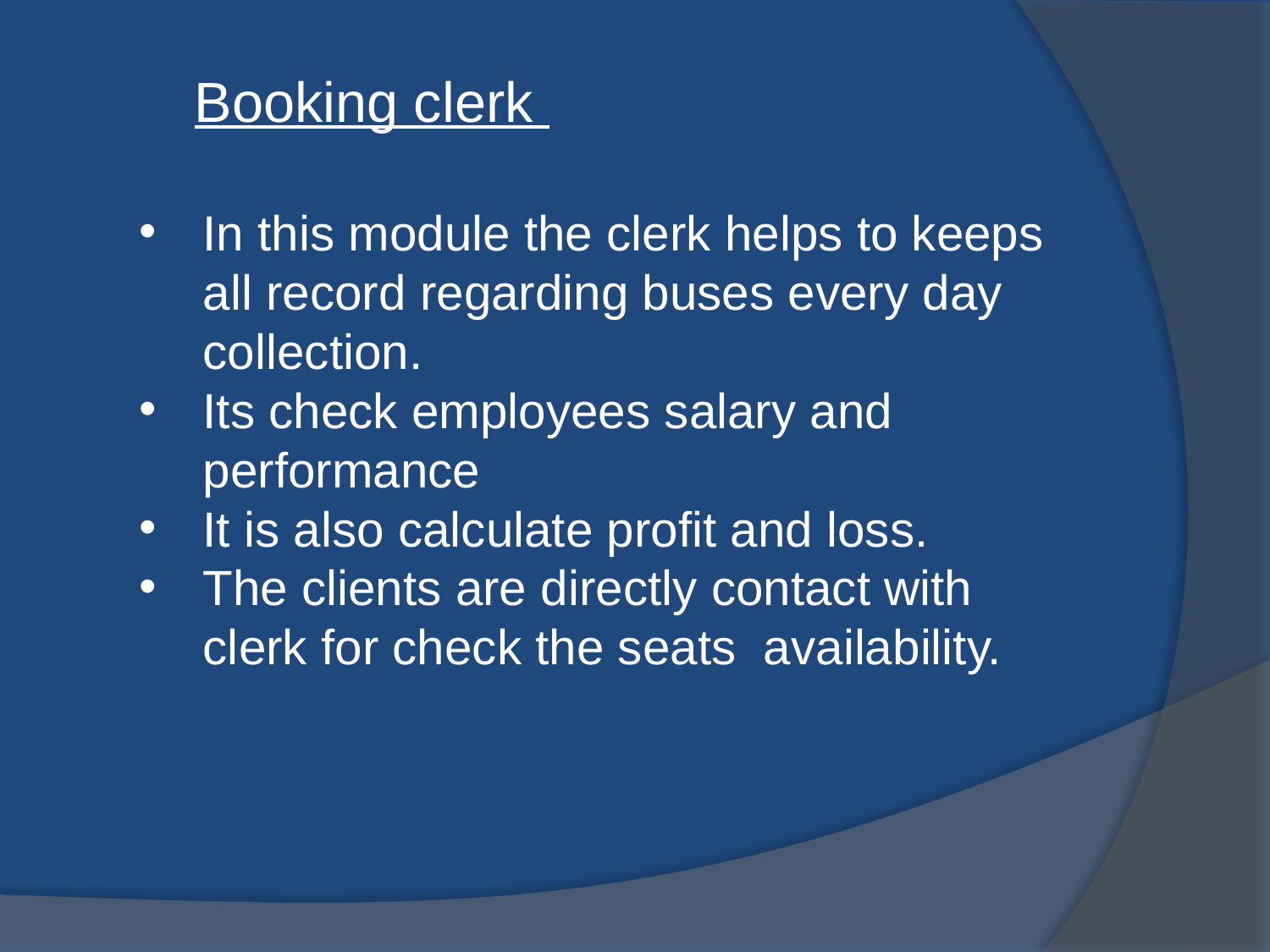

Booking clerk

In this module the clerk helps to keeps all record regarding buses every day collection.
Its check employees salary and performance
It is also calculate profit and loss.
The clients are directly contact with clerk for check the seats  availability.